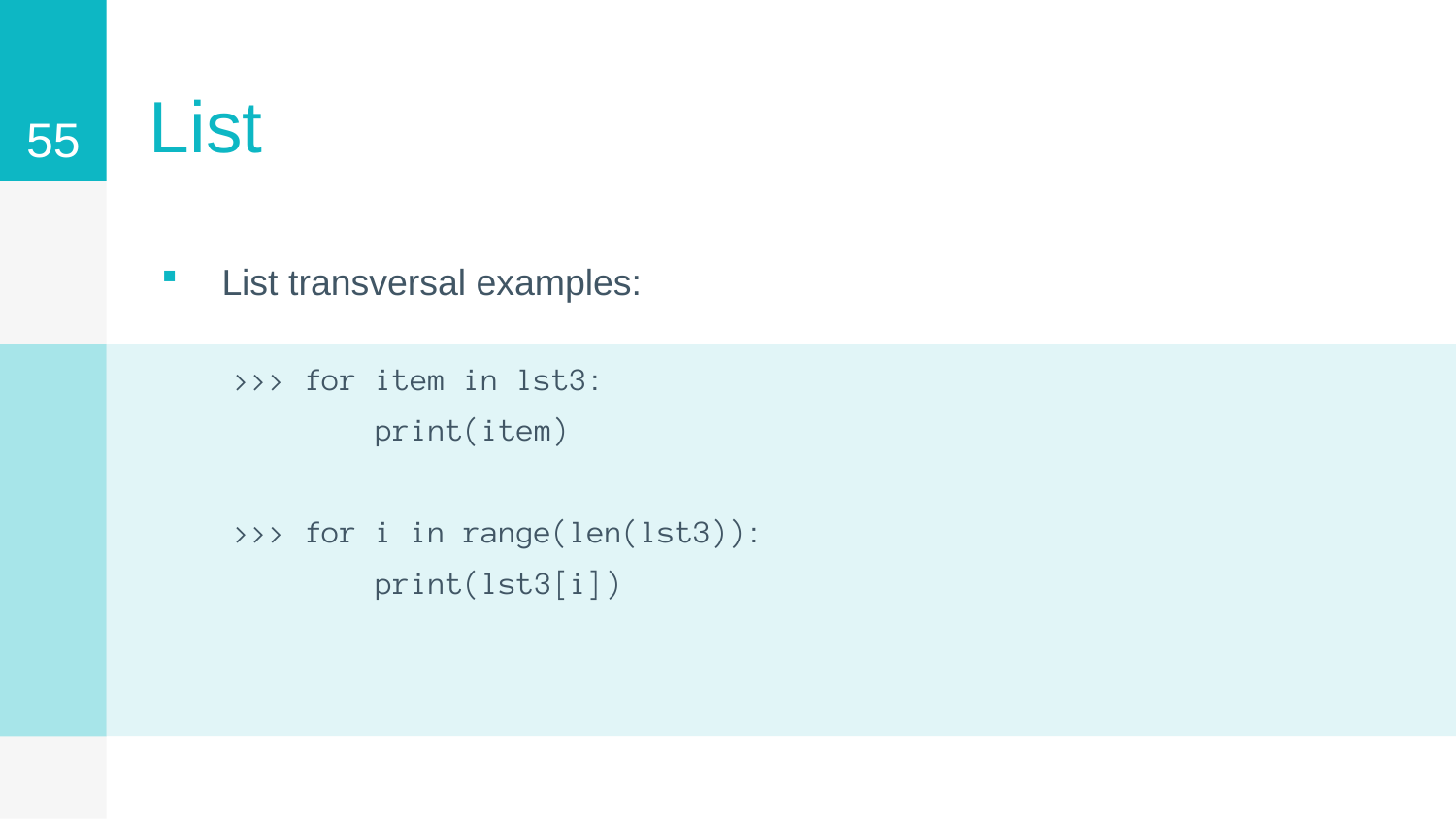

55
# List
List transversal examples:
>>> for item in lst3:
        print(item)

>>> for i in range(len(lst3)):
        print(lst3[i])